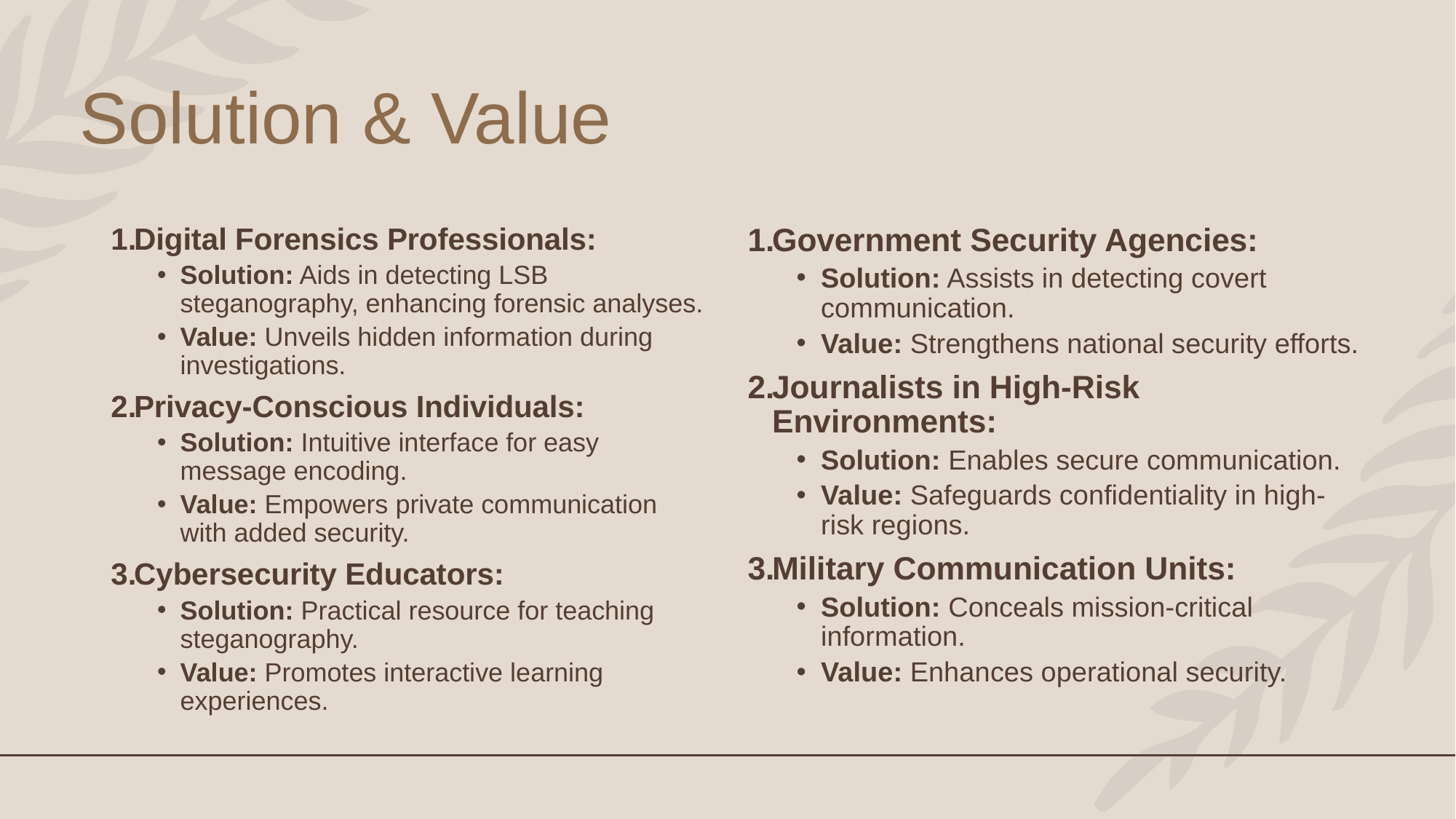

# Solution & Value
Digital Forensics Professionals:
Solution: Aids in detecting LSB steganography, enhancing forensic analyses.
Value: Unveils hidden information during investigations.
Privacy-Conscious Individuals:
Solution: Intuitive interface for easy message encoding.
Value: Empowers private communication with added security.
Cybersecurity Educators:
Solution: Practical resource for teaching steganography.
Value: Promotes interactive learning experiences.

Government Security Agencies:
Solution: Assists in detecting covert communication.
Value: Strengthens national security efforts.
Journalists in High-Risk Environments:
Solution: Enables secure communication.
Value: Safeguards confidentiality in high-risk regions.
Military Communication Units:
Solution: Conceals mission-critical information.
Value: Enhances operational security.